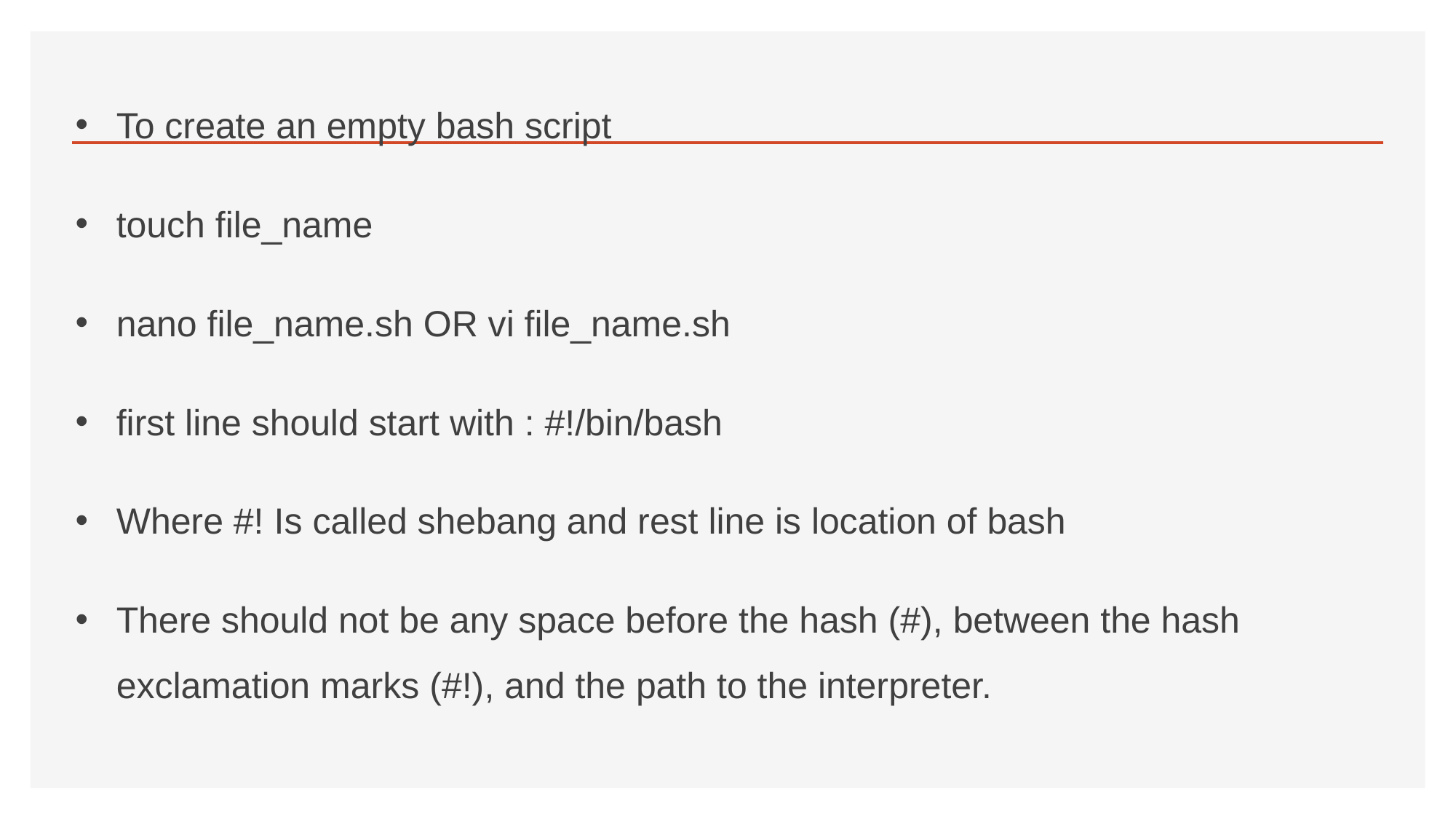

To create an empty bash script
touch file_name
nano file_name.sh OR vi file_name.sh
first line should start with : #!/bin/bash
Where #! Is called shebang and rest line is location of bash
There should not be any space before the hash (#), between the hash exclamation marks (#!), and the path to the interpreter.